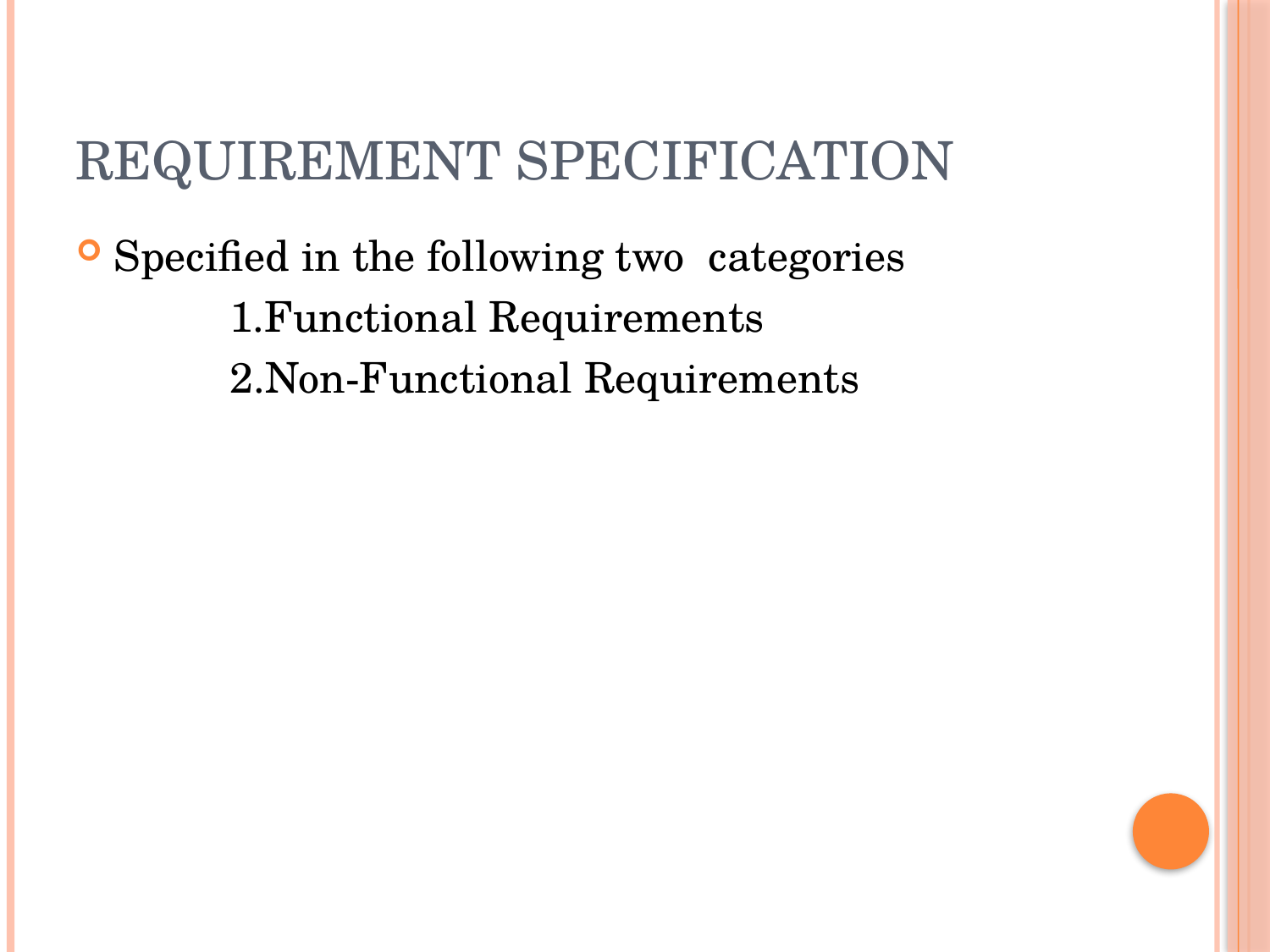

# Requirement Specification
Specified in the following two  categories
             1.Functional Requirements
             2.Non-Functional Requirements